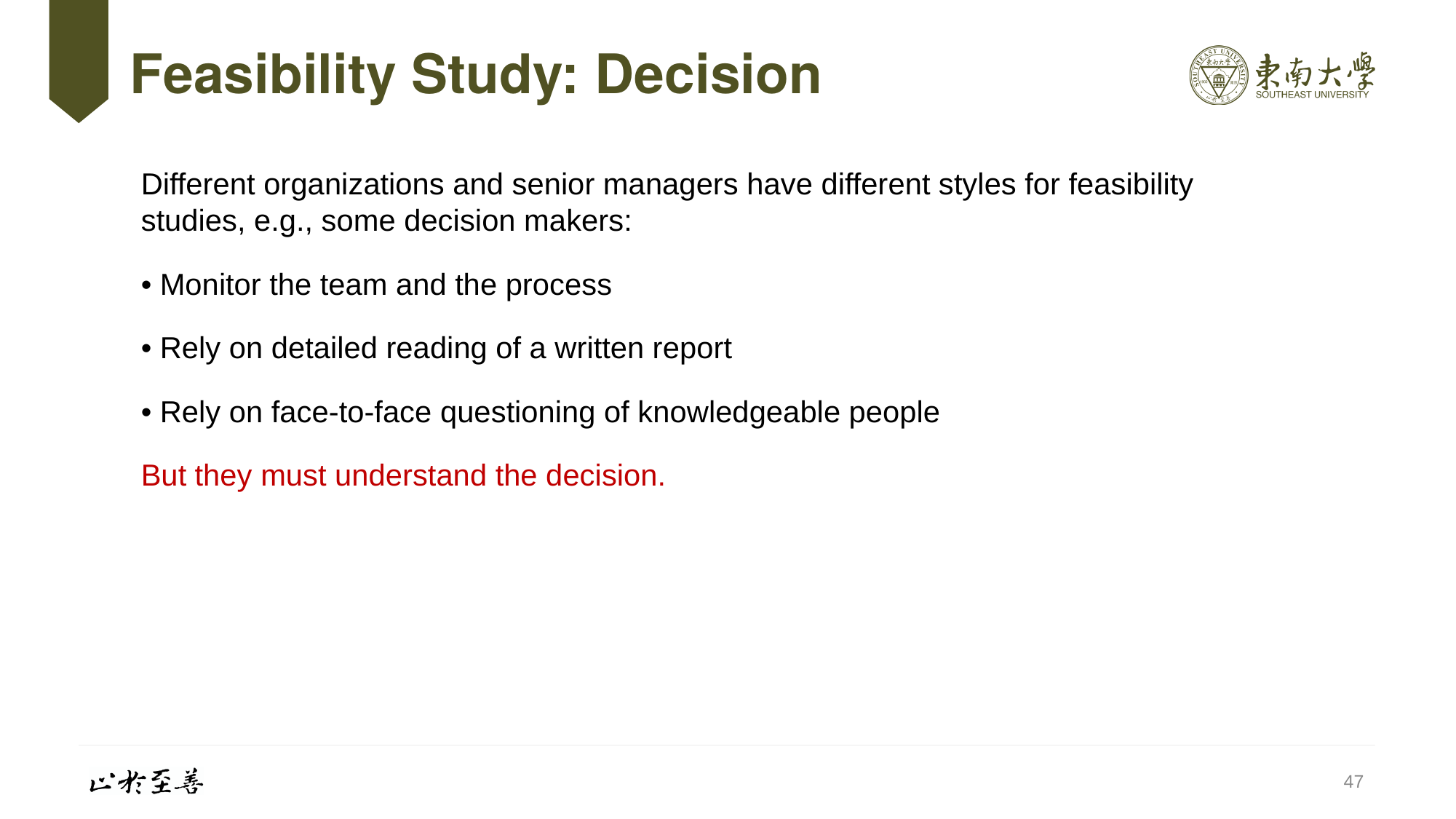

# Feasibility Study: Decision
Different organizations and senior managers have different styles for feasibility studies, e.g., some decision makers:
• Monitor the team and the process
• Rely on detailed reading of a written report
• Rely on face-to-face questioning of knowledgeable people
But they must understand the decision.
47